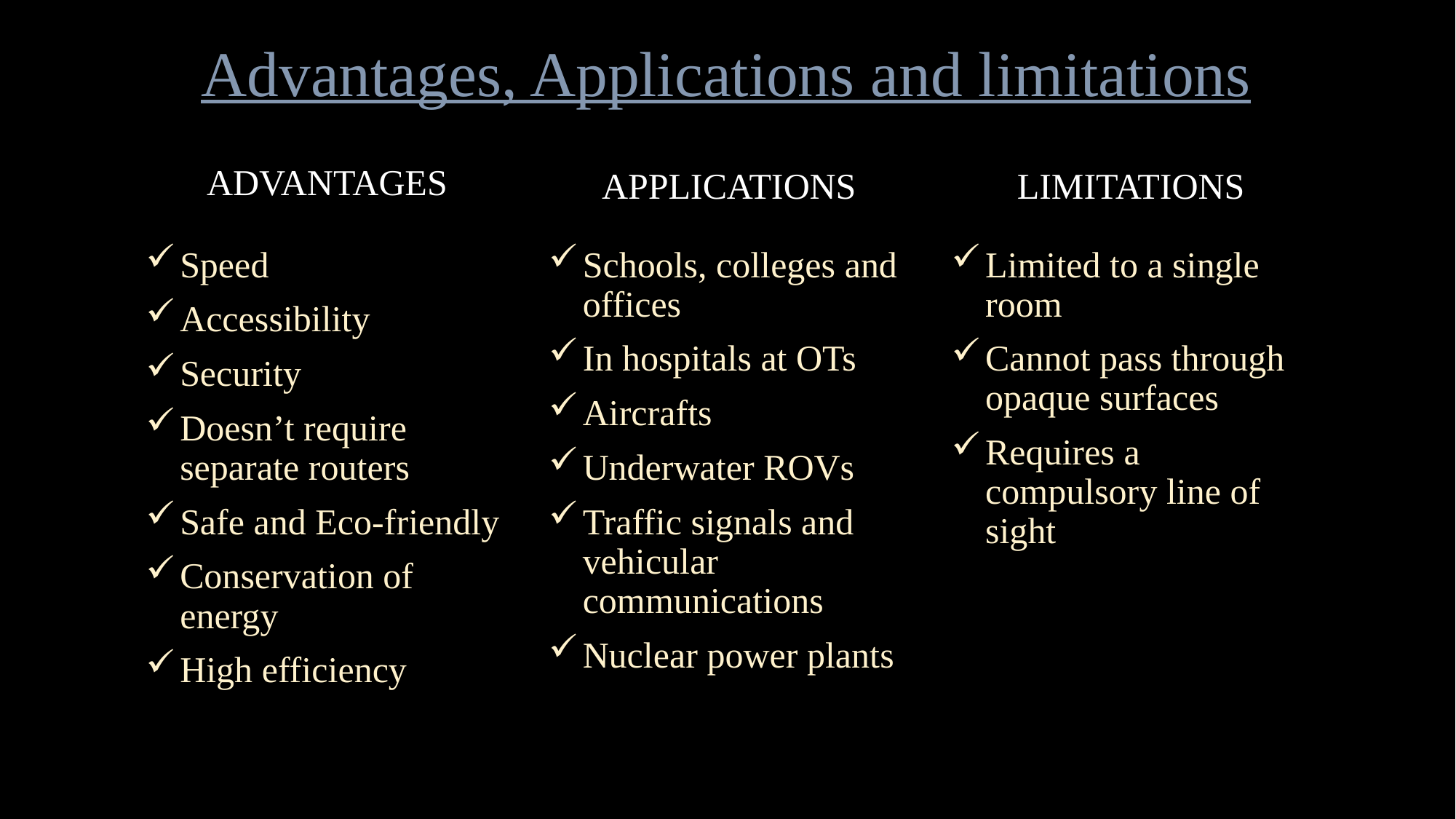

# Advantages, Applications and limitations
advantages
applications
limitations
Speed
Accessibility
Security
Doesn’t require separate routers
Safe and Eco-friendly
Conservation of energy
High efficiency
Schools, colleges and offices
In hospitals at OTs
Aircrafts
Underwater ROVs
Traffic signals and vehicular communications
Nuclear power plants
Limited to a single room
Cannot pass through opaque surfaces
Requires a compulsory line of sight